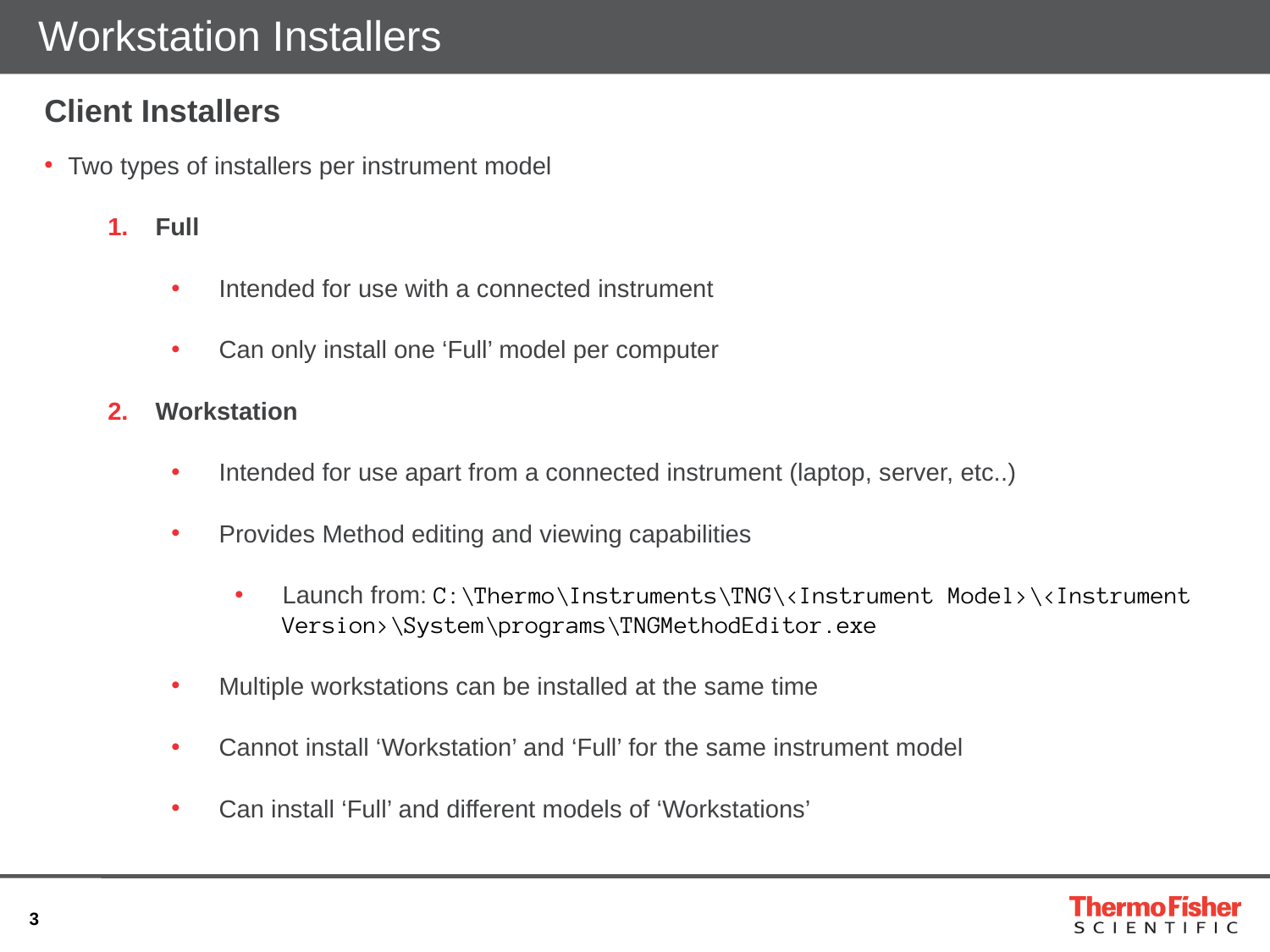

# Workstation Installers
Client Installers
Two types of installers per instrument model
Full
Intended for use with a connected instrument
Can only install one ‘Full’ model per computer
Workstation
Intended for use apart from a connected instrument (laptop, server, etc..)
Provides Method editing and viewing capabilities
Launch from: C:\Thermo\Instruments\TNG\<Instrument Model>\<Instrument Version>\System\programs\TNGMethodEditor.exe
Multiple workstations can be installed at the same time
Cannot install ‘Workstation’ and ‘Full’ for the same instrument model
Can install ‘Full’ and different models of ‘Workstations’